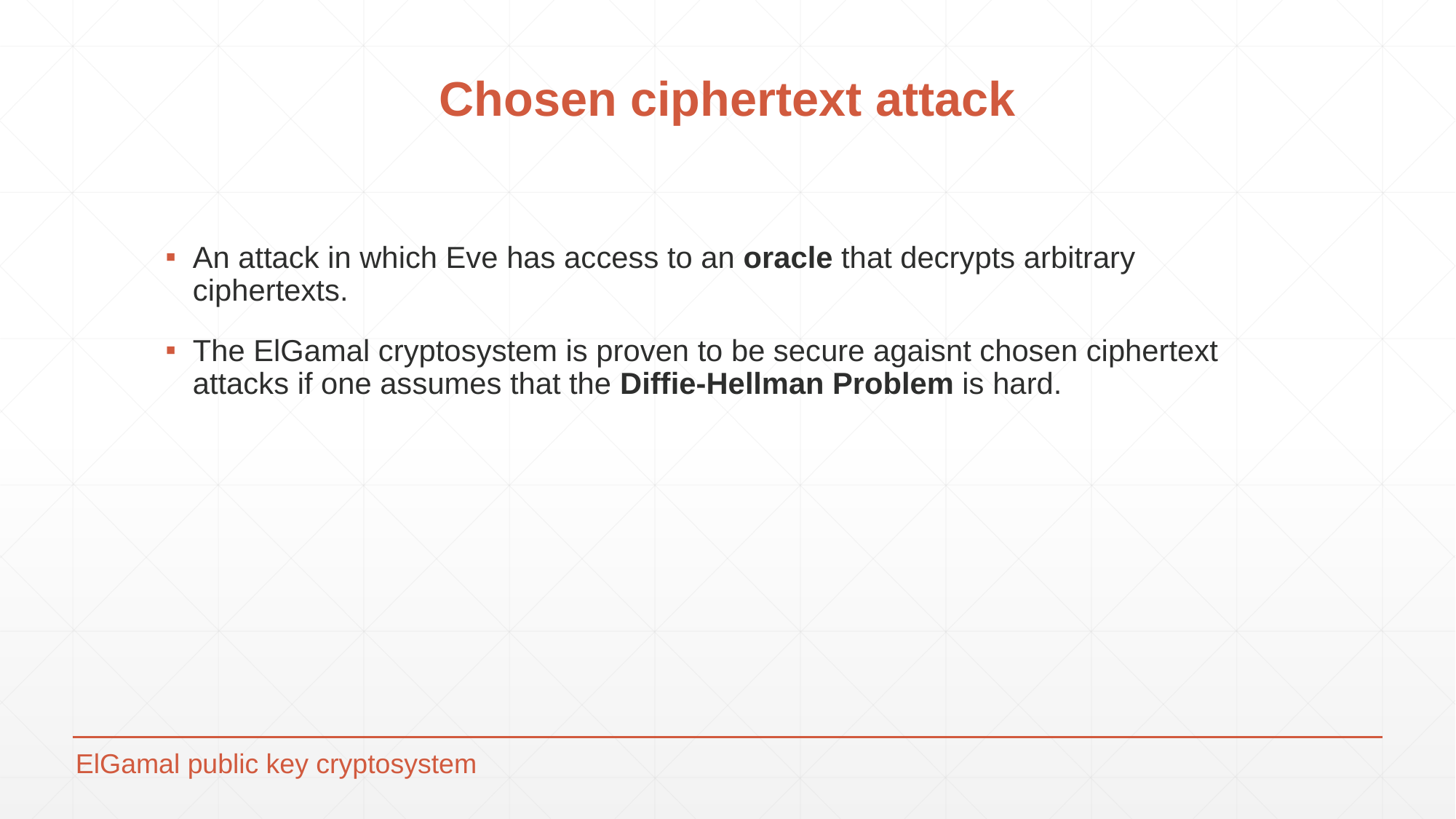

# Chosen ciphertext attack
An attack in which Eve has access to an oracle that decrypts arbitrary ciphertexts.
The ElGamal cryptosystem is proven to be secure agaisnt chosen ciphertext attacks if one assumes that the Diffie-Hellman Problem is hard.
ElGamal public key cryptosystem